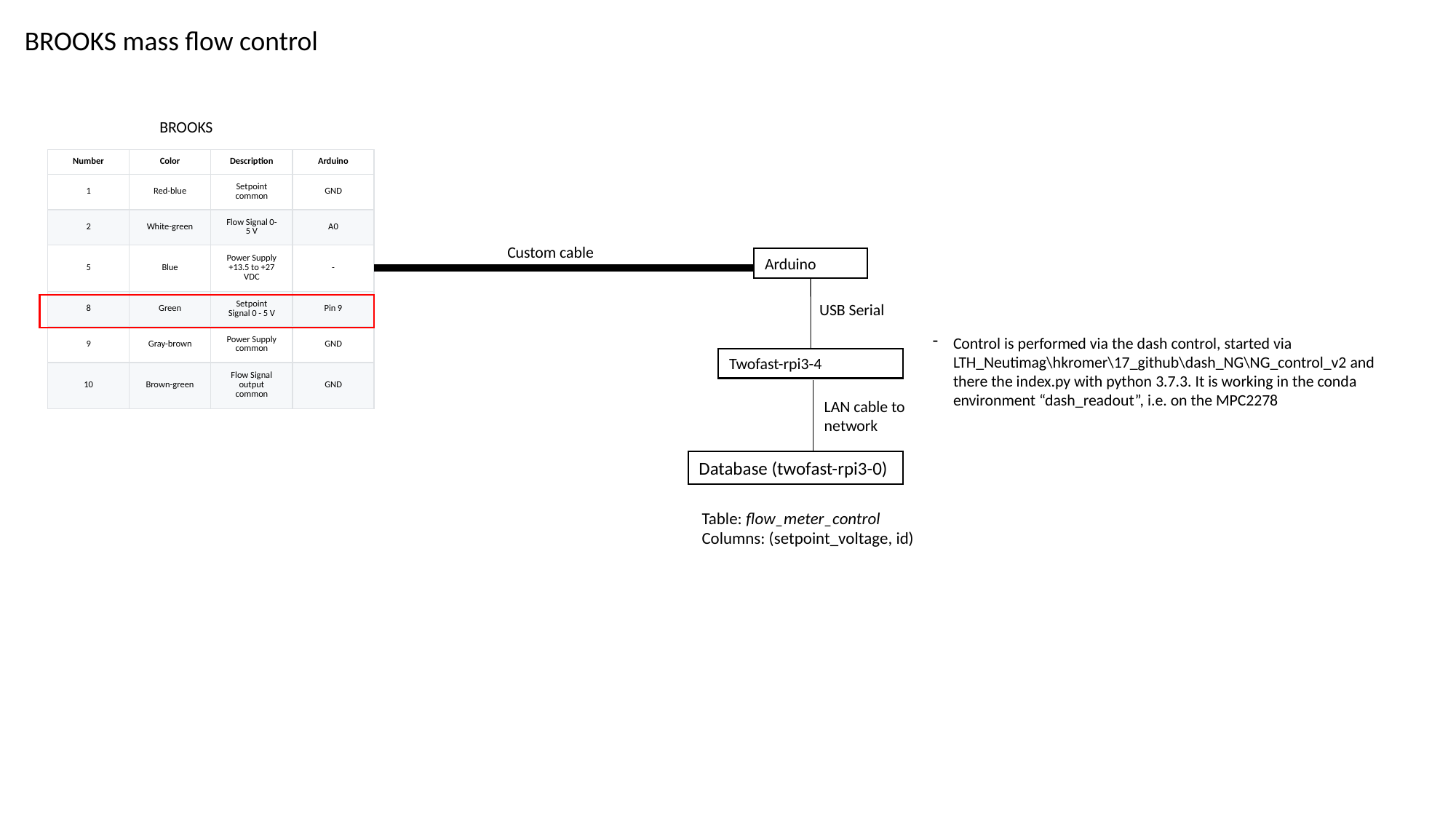

BROOKS mass flow control
BROOKS
| Number | Color | Description | Arduino |
| --- | --- | --- | --- |
| 1 | Red-blue | Setpoint common | GND |
| 2 | White-green | Flow Signal 0-5 V | A0 |
| 5 | Blue | Power Supply +13.5 to +27 VDC | - |
| 8 | Green | Setpoint Signal 0 - 5 V | Pin 9 |
| 9 | Gray-brown | Power Supply common | GND |
| 10 | Brown-green | Flow Signal output common | GND |
Custom cable
Arduino

USB Serial
Control is performed via the dash control, started via LTH_Neutimag\hkromer\17_github\dash_NG\NG_control_v2 and there the index.py with python 3.7.3. It is working in the conda environment “dash_readout”, i.e. on the MPC2278
Twofast-rpi3-4
LAN cable to network
Database (twofast-rpi3-0)
Table: flow_meter_control
Columns: (setpoint_voltage, id)